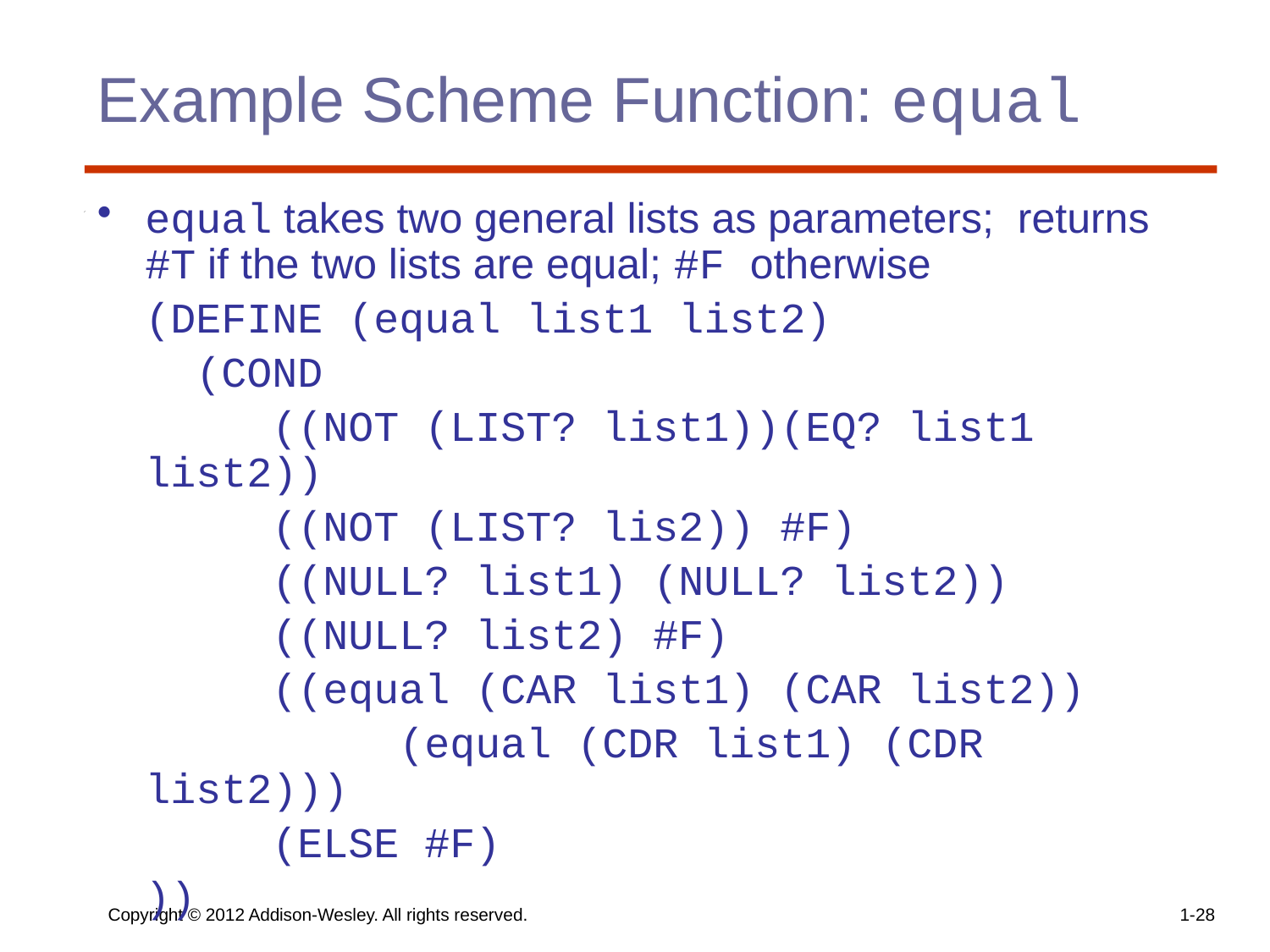

# Example Scheme Function: equal
equal takes two general lists as parameters;  returns #T if the two lists are equal; #F otherwise
	(DEFINE (equal list1 list2)
	  (COND
		((NOT (LIST? list1))(EQ? list1 list2))
		((NOT (LIST? lis2)) #F)
		((NULL? list1) (NULL? list2))
		((NULL? list2) #F)
		((equal (CAR list1) (CAR list2))
			(equal (CDR list1) (CDR list2)))
		(ELSE #F)
	))
Copyright © 2012 Addison-Wesley. All rights reserved.
1-28